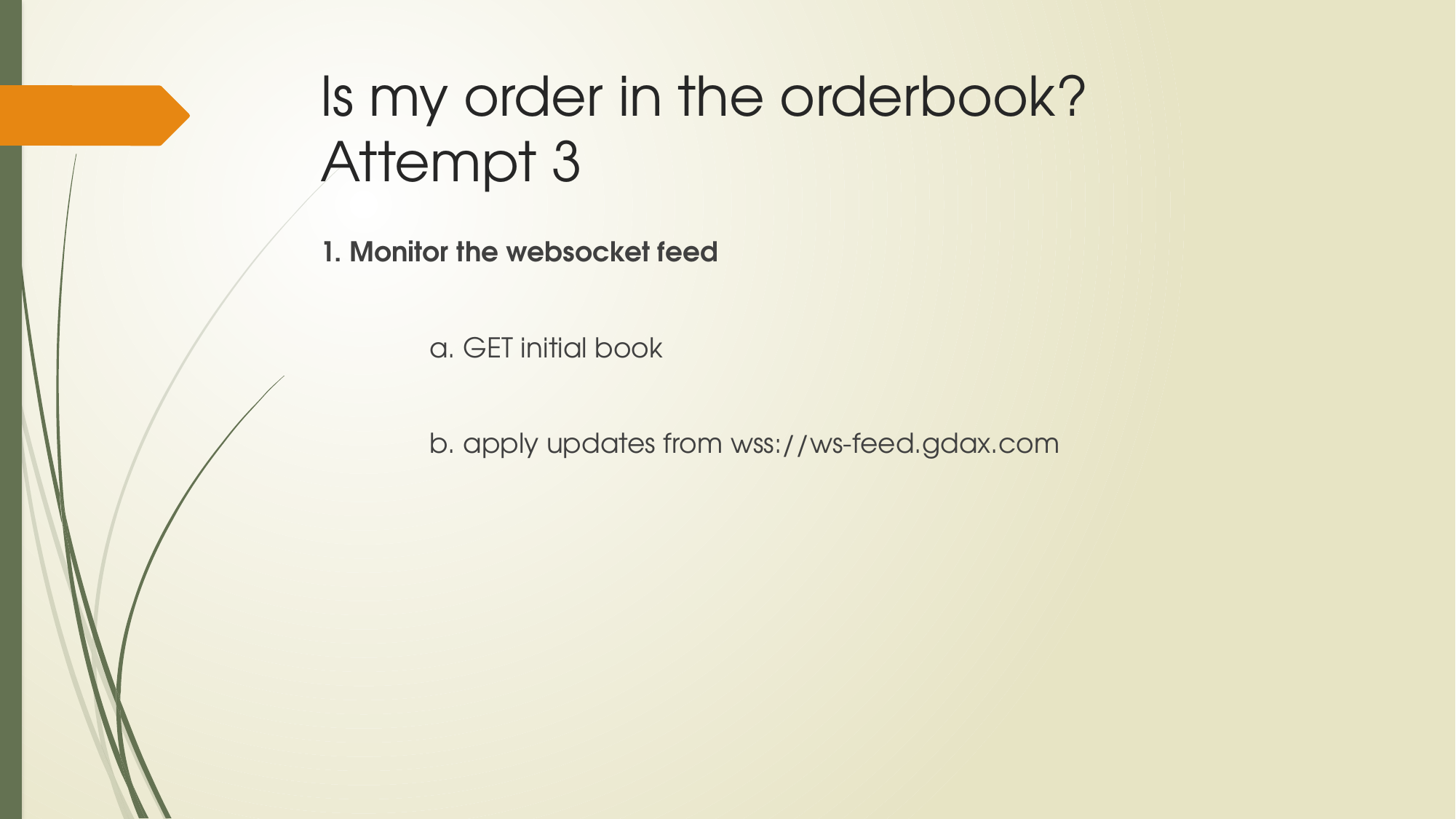

# Is my order in the orderbook? Attempt 3
1. Monitor the websocket feed

	a. GET initial book

	b. apply updates from wss://ws-feed.gdax.com